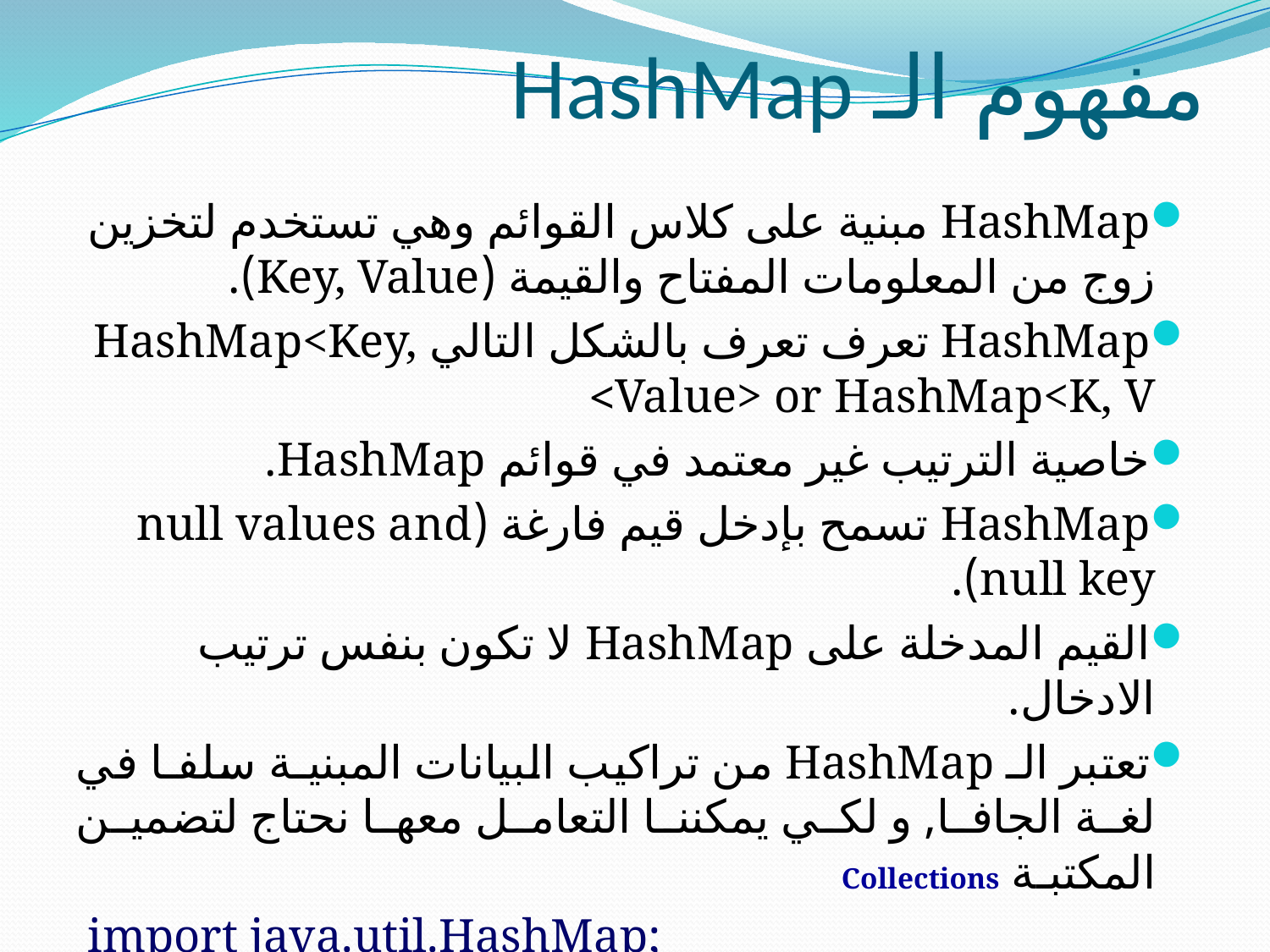

# HashMap مفهوم الـ
HashMap مبنية على كلاس القوائم وهي تستخدم لتخزين زوج من المعلومات المفتاح والقيمة (Key, Value).
HashMap تعرف تعرف بالشكل التالي HashMap<Key, Value> or HashMap<K, V>
خاصية الترتيب غير معتمد في قوائم HashMap.
HashMap تسمح بإدخل قيم فارغة (null values and null key).
القيم المدخلة على HashMap لا تكون بنفس ترتيب الادخال.
تعتبر الـ HashMap من تراكيب البيانات المبنيـة سلفـا في لغة الجافا, و لكي يمكننا التعامل معها نحتاج لتضمين المكتبـة Collections
 import java.util.HashMap;